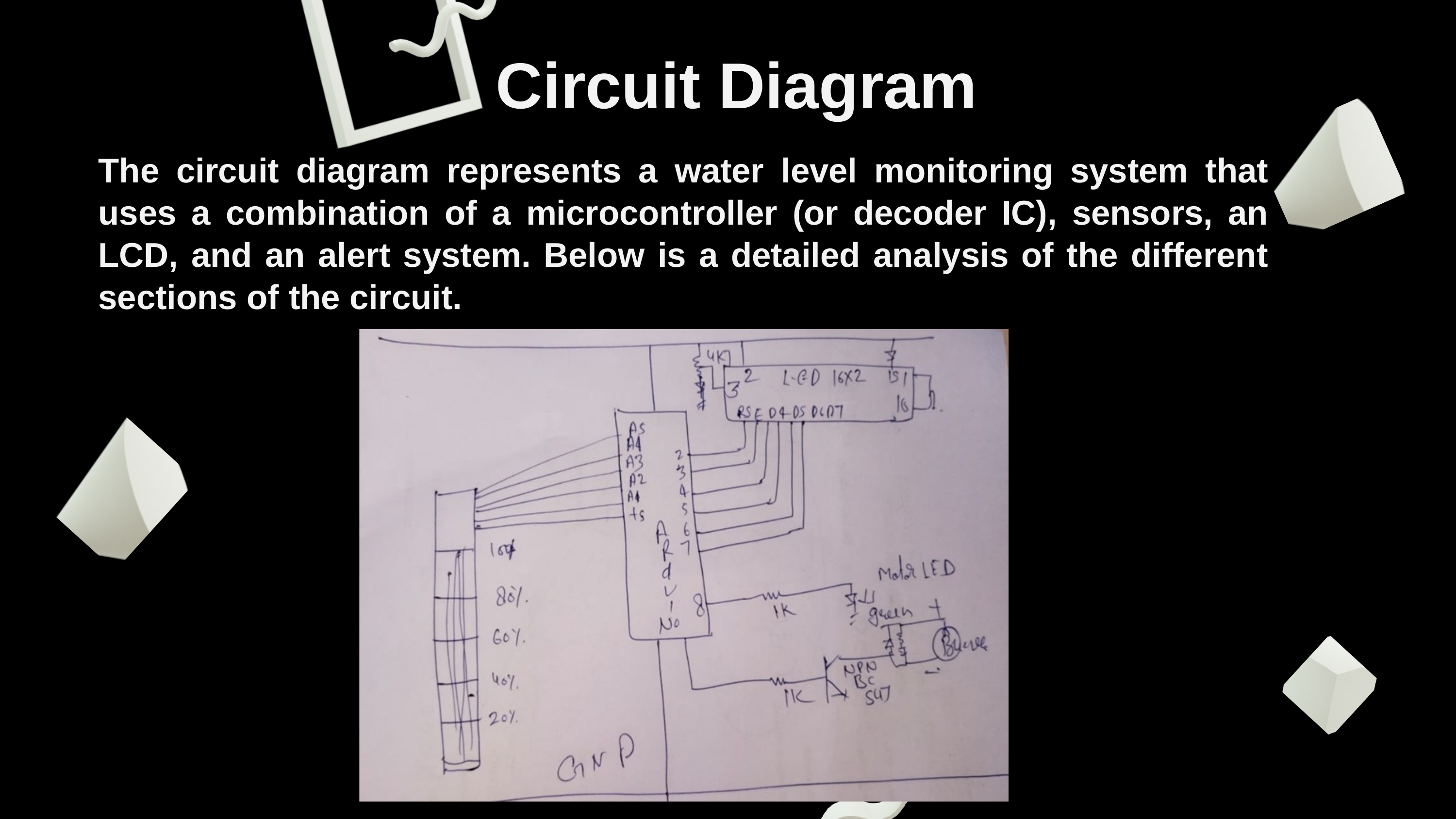

Circuit Diagram

The circuit diagram represents a water level monitoring system that uses a combination of a microcontroller (or decoder IC), sensors, an LCD, and an alert system. Below is a detailed analysis of the different sections of the circuit.